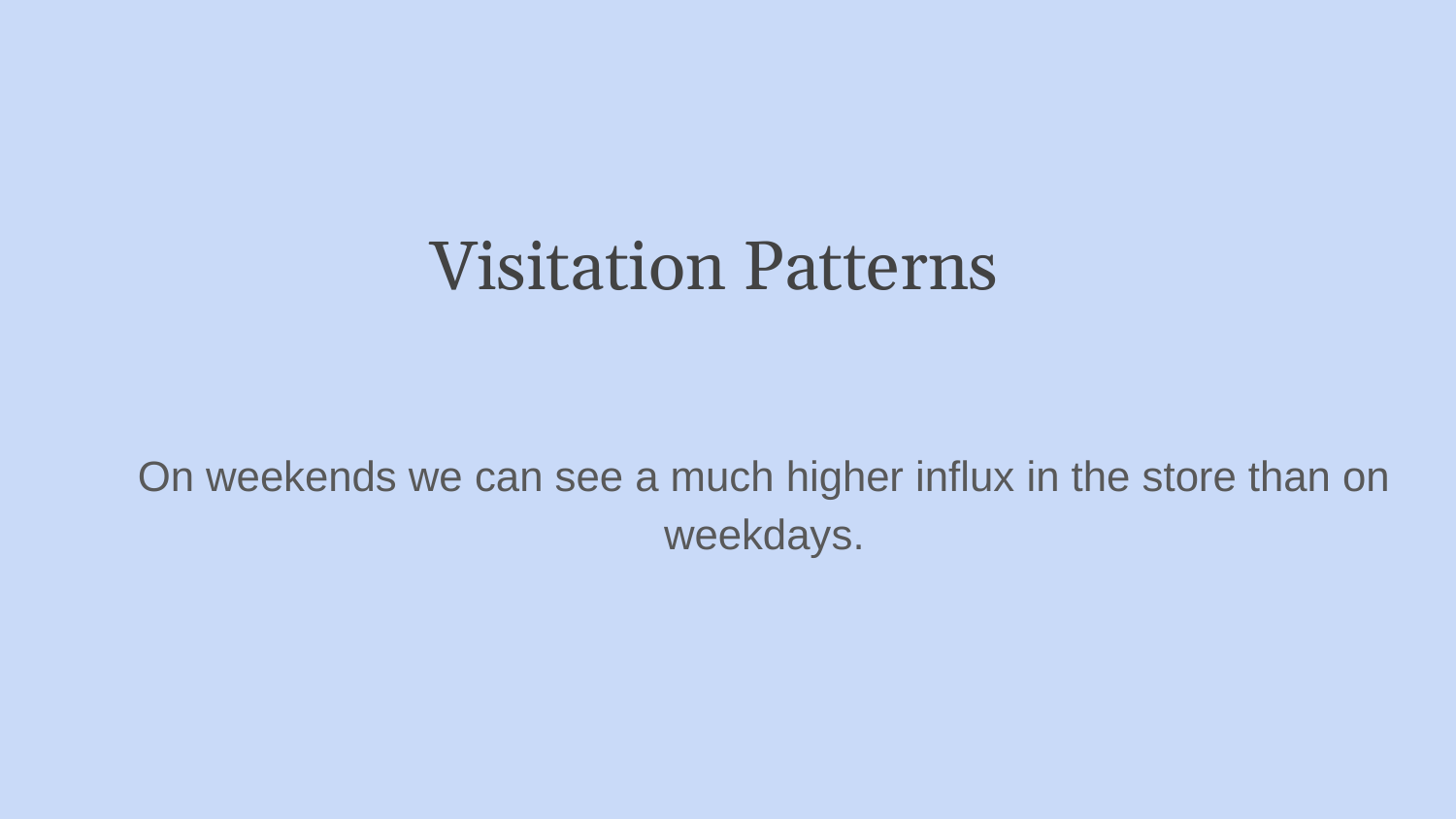

# Visitation Patterns
On weekends we can see a much higher influx in the store than on weekdays.